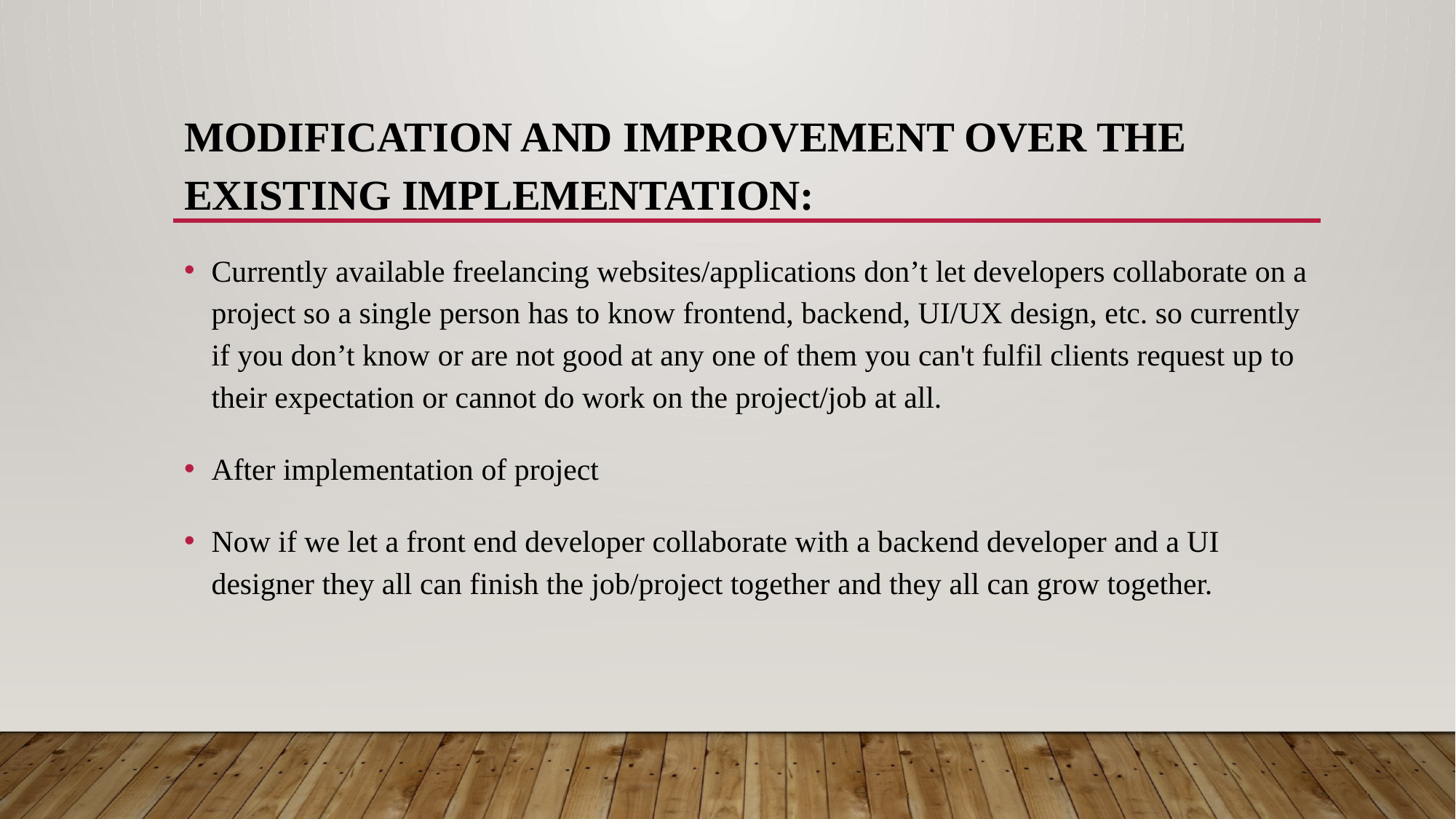

# Modification and improvement over the existing Implementation:
Currently available freelancing websites/applications don’t let developers collaborate on a project so a single person has to know frontend, backend, UI/UX design, etc. so currently if you don’t know or are not good at any one of them you can't fulfil clients request up to their expectation or cannot do work on the project/job at all.
After implementation of project
Now if we let a front end developer collaborate with a backend developer and a UI designer they all can finish the job/project together and they all can grow together.